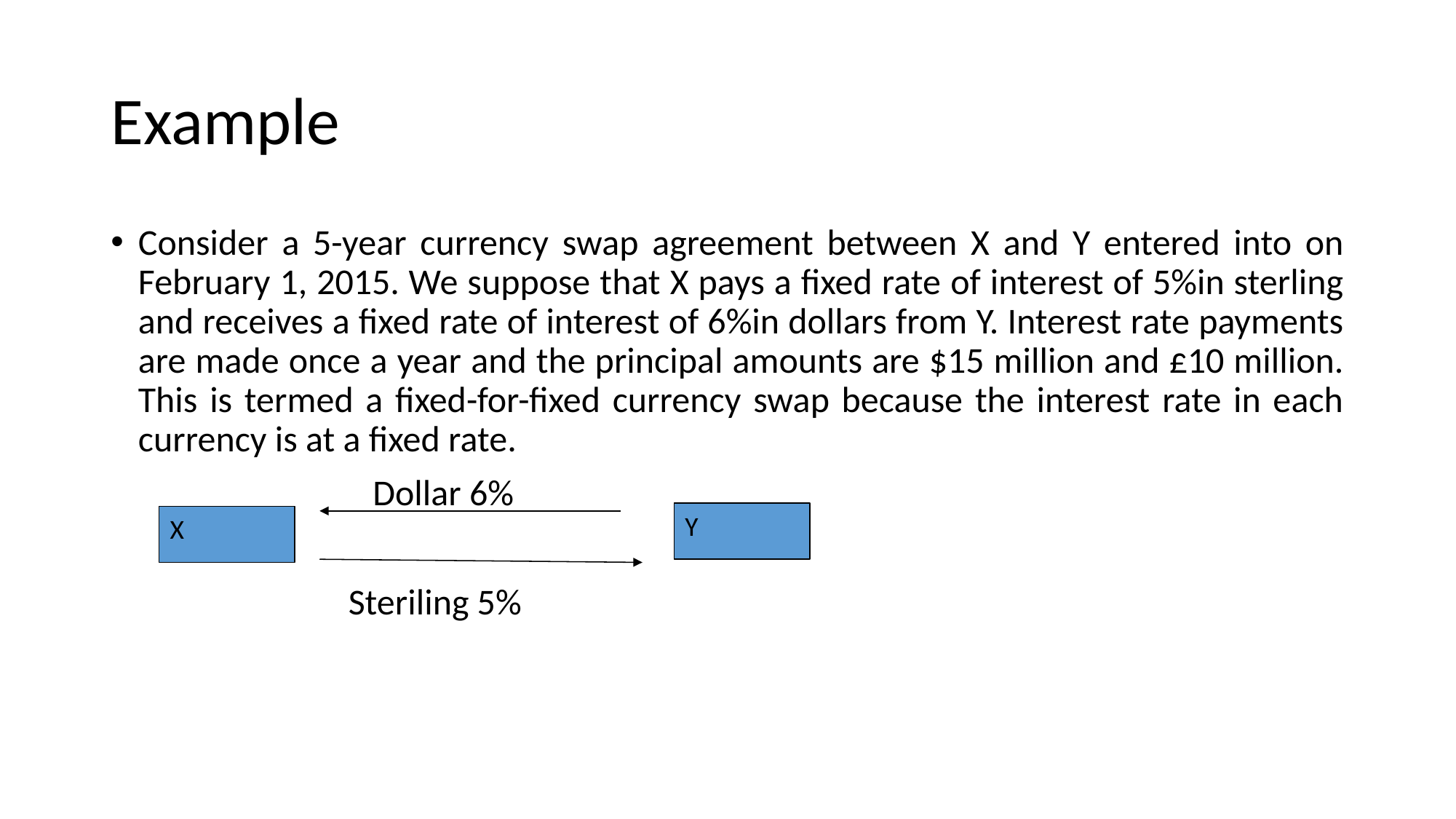

# Example
Consider a 5-year currency swap agreement between X and Y entered into on February 1, 2015. We suppose that X pays a fixed rate of interest of 5%in sterling and receives a fixed rate of interest of 6%in dollars from Y. Interest rate payments are made once a year and the principal amounts are $15 million and £10 million. This is termed a fixed-for-fixed currency swap because the interest rate in each currency is at a fixed rate.
                                Dollar 6%

                             Steriling 5%
Y
X